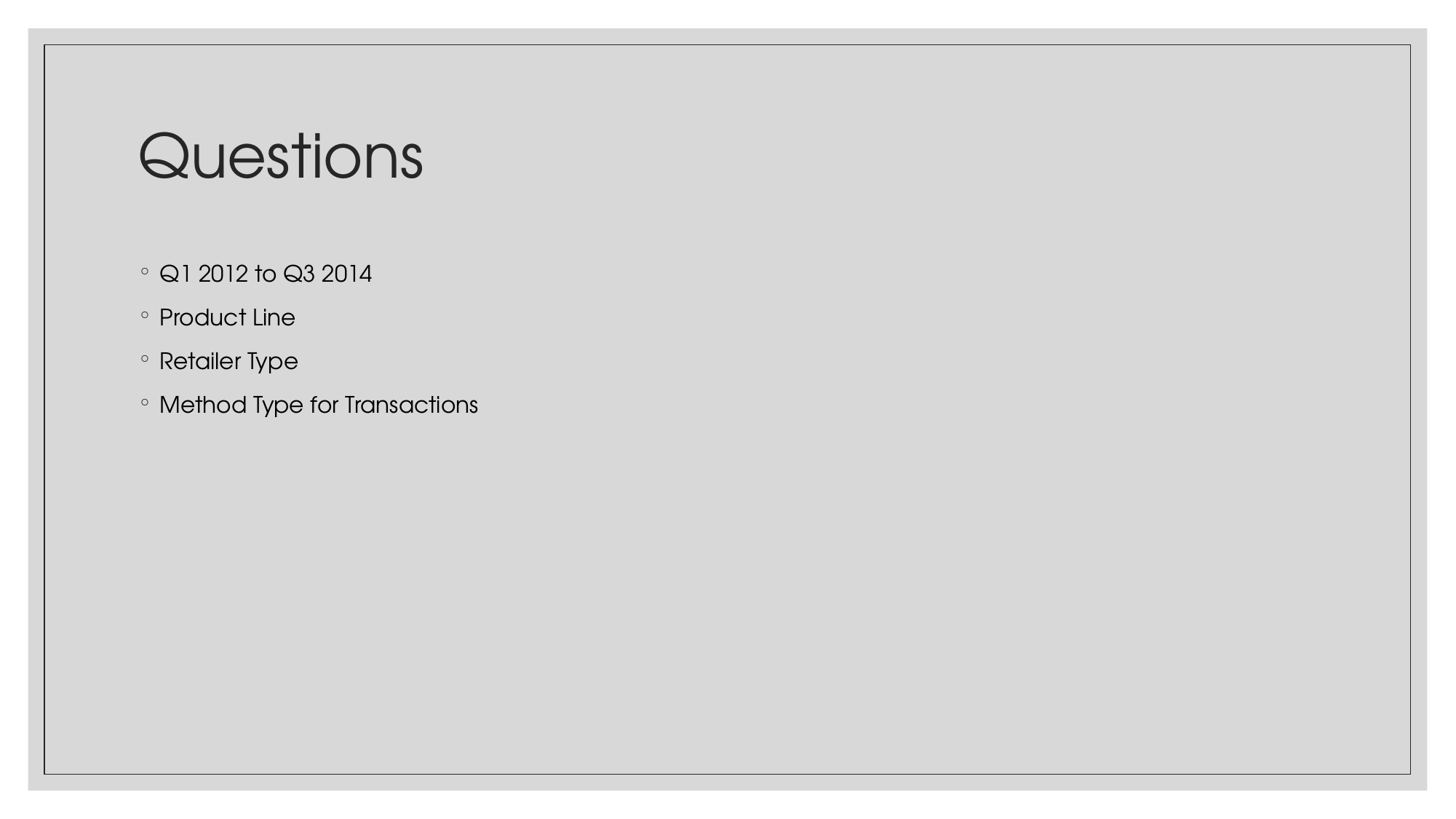

# Questions
Q1 2012 to Q3 2014
Product Line
Retailer Type
Method Type for Transactions